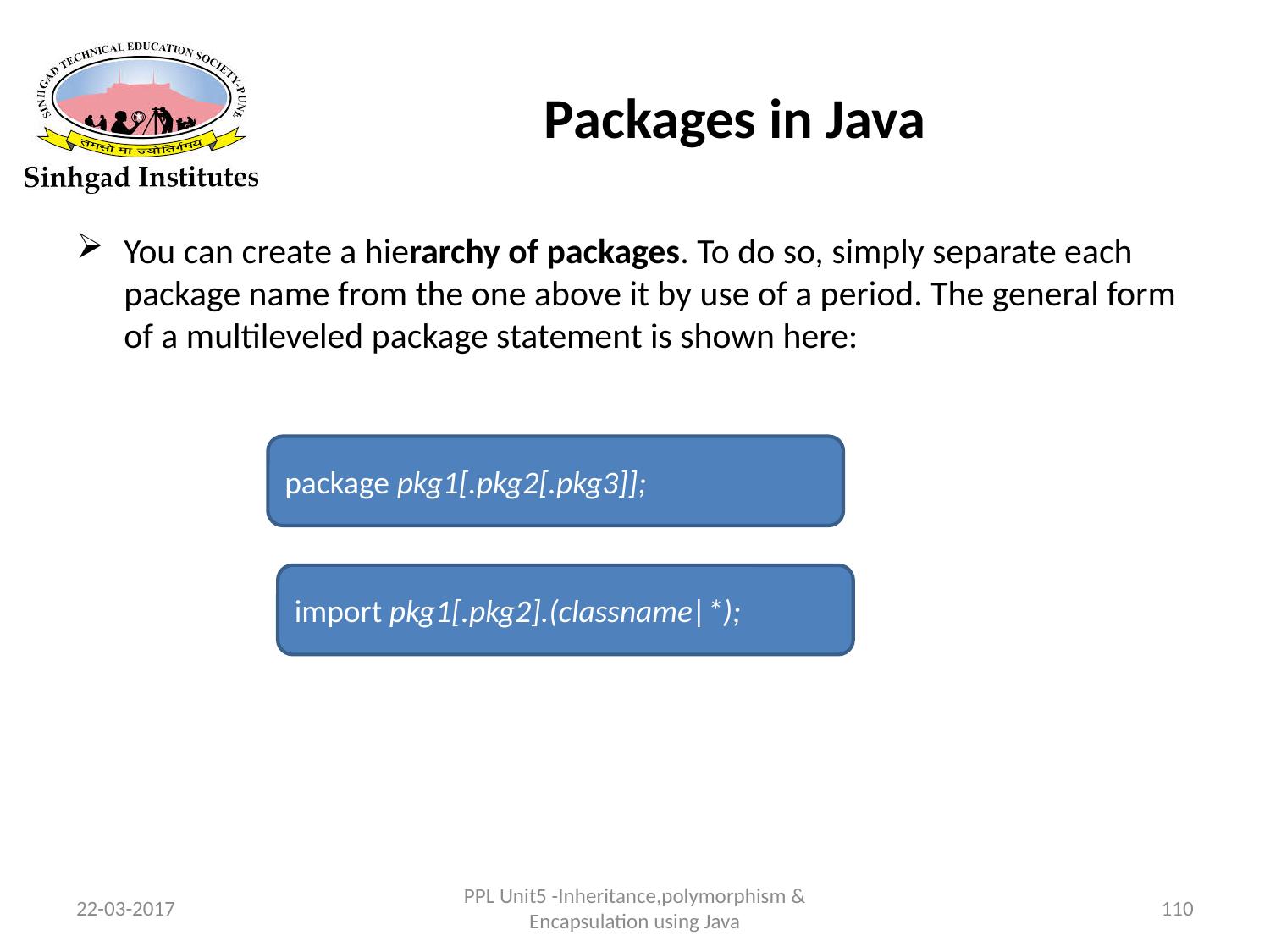

# Packages in Java
You can create a hierarchy of packages. To do so, simply separate each package name from the one above it by use of a period. The general form of a multileveled package statement is shown here:

package pkg1[.pkg2[.pkg3]];
import pkg1[.pkg2].(classname|*);
22-03-2017
PPL Unit5 -Inheritance,polymorphism & Encapsulation using Java
110